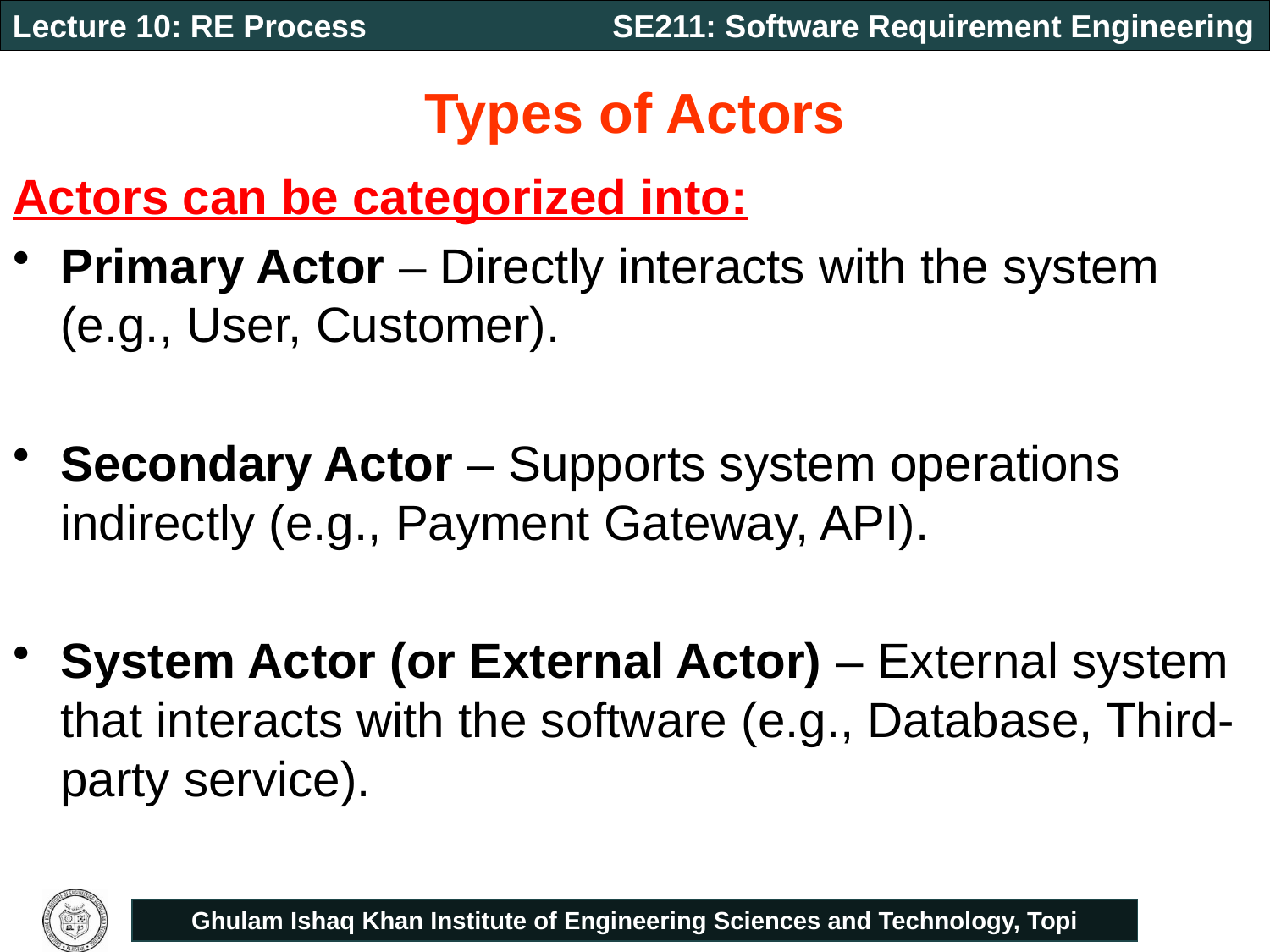

# Types of Actors
Actors can be categorized into:
Primary Actor – Directly interacts with the system (e.g., User, Customer).

Secondary Actor – Supports system operations indirectly (e.g., Payment Gateway, API).

System Actor (or External Actor) – External system that interacts with the software (e.g., Database, Third-party service).